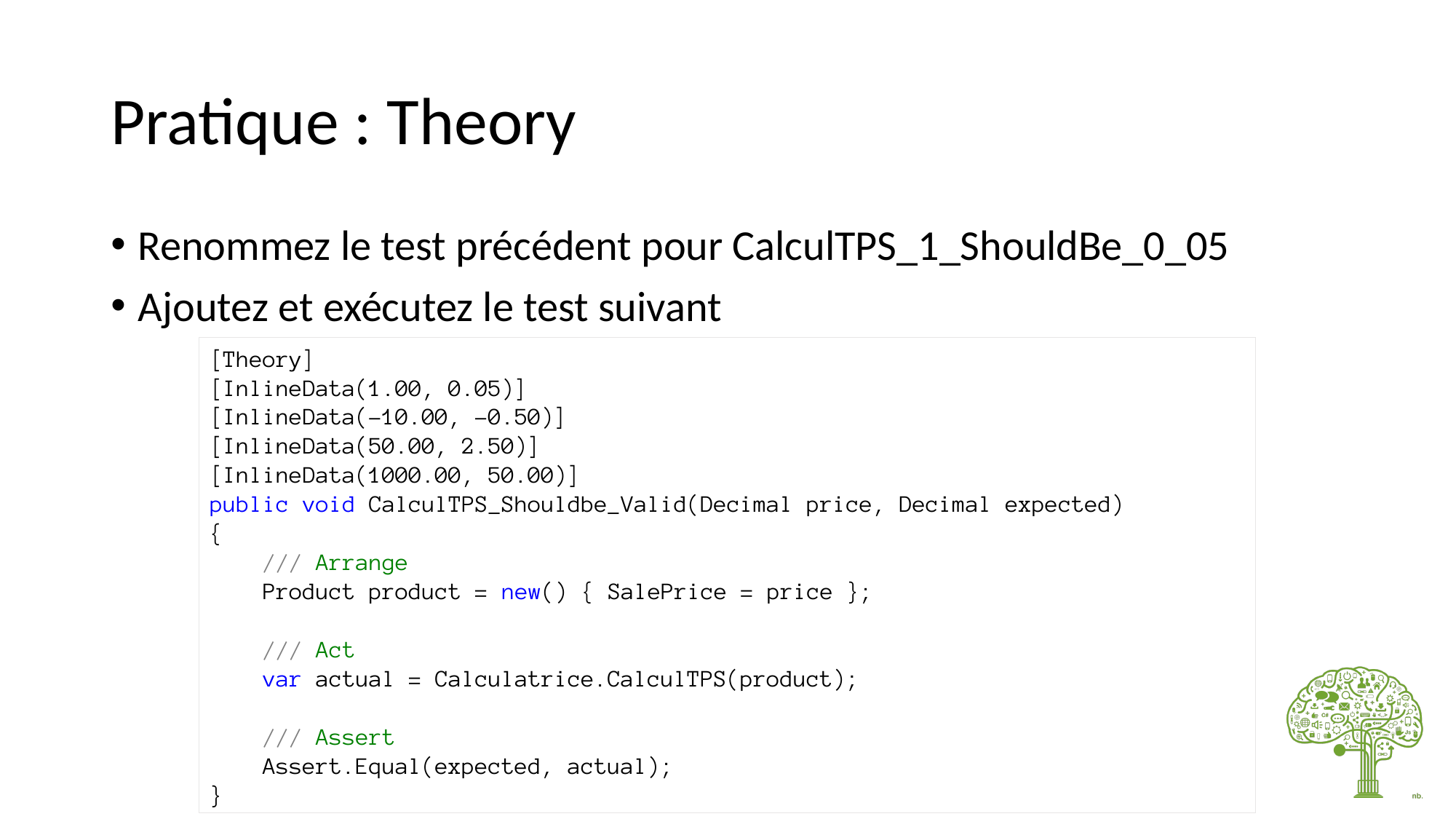

# Pratique : Theory
Renommez le test précédent pour CalculTPS_1_ShouldBe_0_05
Ajoutez et exécutez le test suivant
[Theory]
[InlineData(1.00, 0.05)]
[InlineData(-10.00, -0.50)]
[InlineData(50.00, 2.50)]
[InlineData(1000.00, 50.00)]
public void CalculTPS_Shouldbe_Valid(Decimal price, Decimal expected)
{
    /// Arrange
    Product product = new() { SalePrice = price };

    /// Act
    var actual = Calculatrice.CalculTPS(product);

    /// Assert
    Assert.Equal(expected, actual);
}